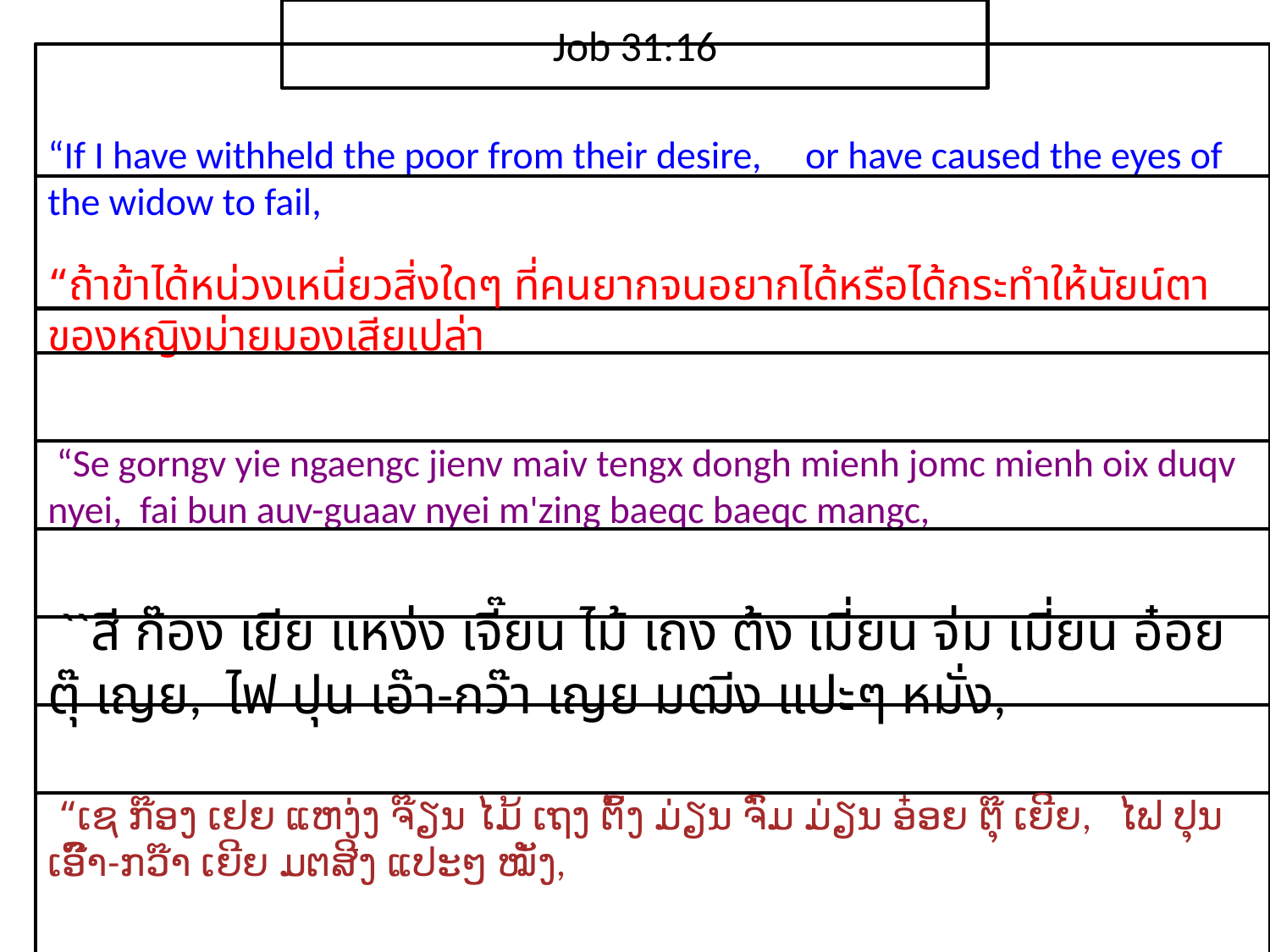

Job 31:16
“If I have withheld the poor from their desire,     or have caused the eyes of the widow to fail,
“ถ้า​ข้า​ได้​หน่วง​เหนี่ยว​สิ่ง​ใดๆ ที่​คน​ยากจน​อยาก​ได้หรือ​ได้​กระทำ​ให้​นัยน์ตา​ของ​หญิง​ม่าย​มอง​เสีย​เปล่า
 “Se gorngv yie ngaengc jienv maiv tengx dongh mienh jomc mienh oix duqv nyei,  fai bun auv-guaav nyei m'zing baeqc baeqc mangc,
 ``สี ก๊อง เยีย แหง่ง เจี๊ยน ไม้ เถง ต้ง เมี่ยน จ่ม เมี่ยน อ๋อย ตุ๊ เญย,  ไฟ ปุน เอ๊า-กว๊า เญย มฒีง แปะๆ หมั่ง,
 “ເຊ ກ໊ອງ ເຢຍ ແຫງ່ງ ຈ໊ຽນ ໄມ້ ເຖງ ຕົ້ງ ມ່ຽນ ຈົ່ມ ມ່ຽນ ອ໋ອຍ ຕຸ໊ ເຍີຍ,   ໄຟ ປຸນ ເອົ໊າ-ກວ໊າ ເຍີຍ ມຕສີງ ແປະໆ ໝັ່ງ,